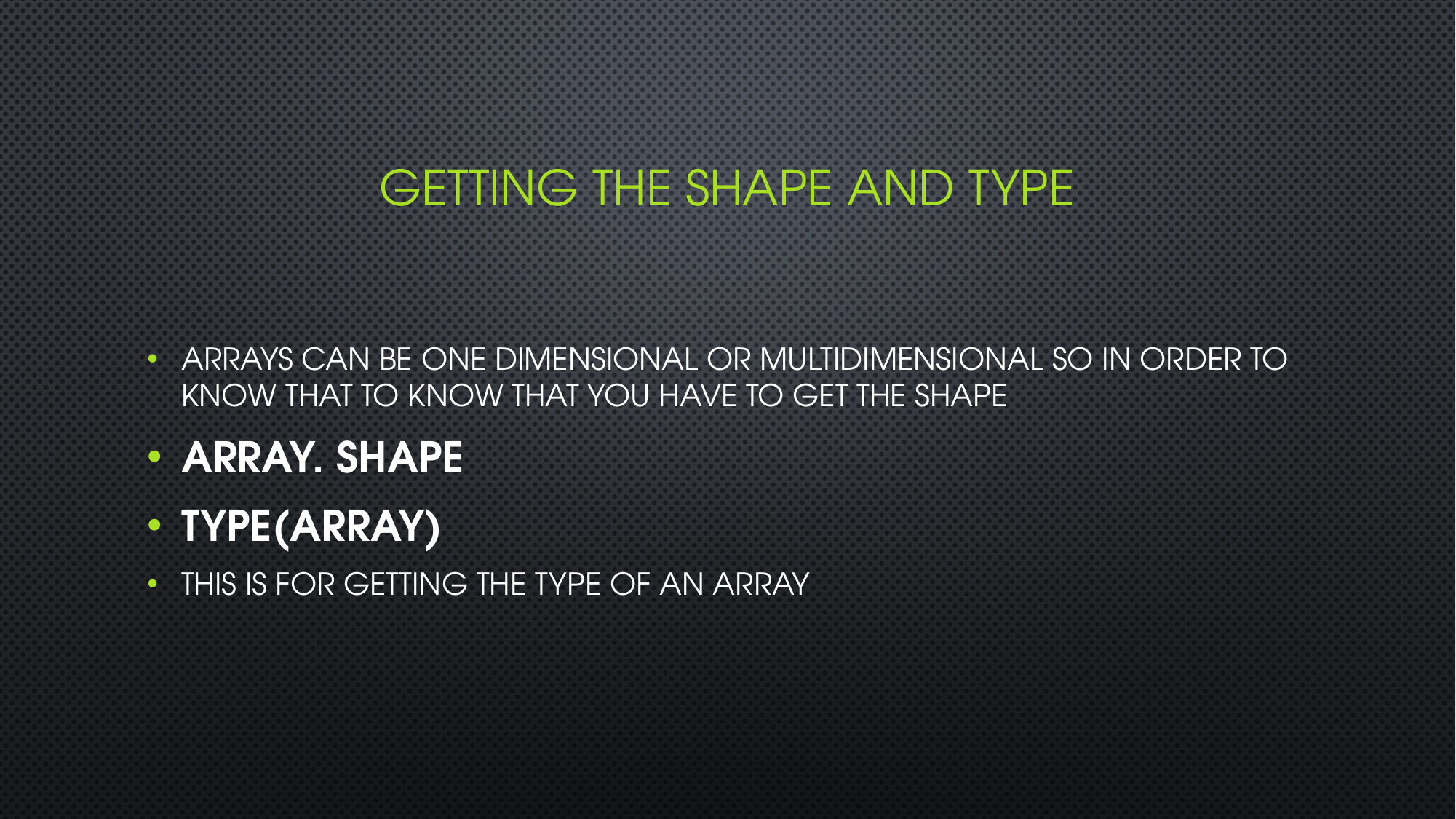

# Getting the shape and type
Arrays can be one dimensional or multidimensional so in order to know that to know that you have to get the shape
Array. Shape
Type(array)
This is for getting the type of an array